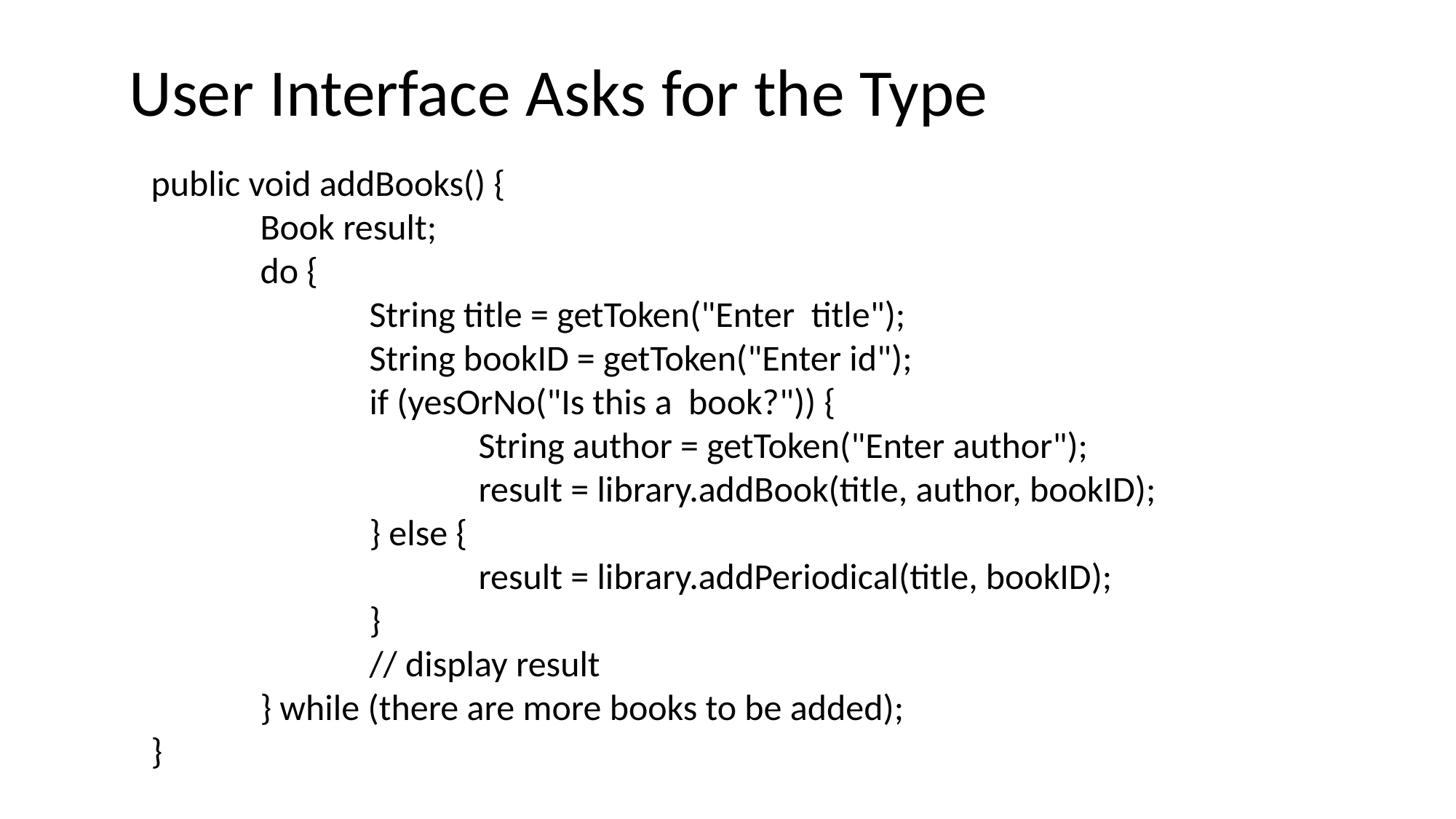

# User Interface Asks for the Type
public void addBooks() {
  	Book result;
  	do {
    		String title = getToken("Enter  title");
    		String bookID = getToken("Enter id");
    		if (yesOrNo("Is this a  book?")) {
      			String author = getToken("Enter author");
      			result = library.addBook(title, author, bookID);
    		} else {
      			result = library.addPeriodical(title, bookID);
    		}
    		// display result
  	} while (there are more books to be added);
}